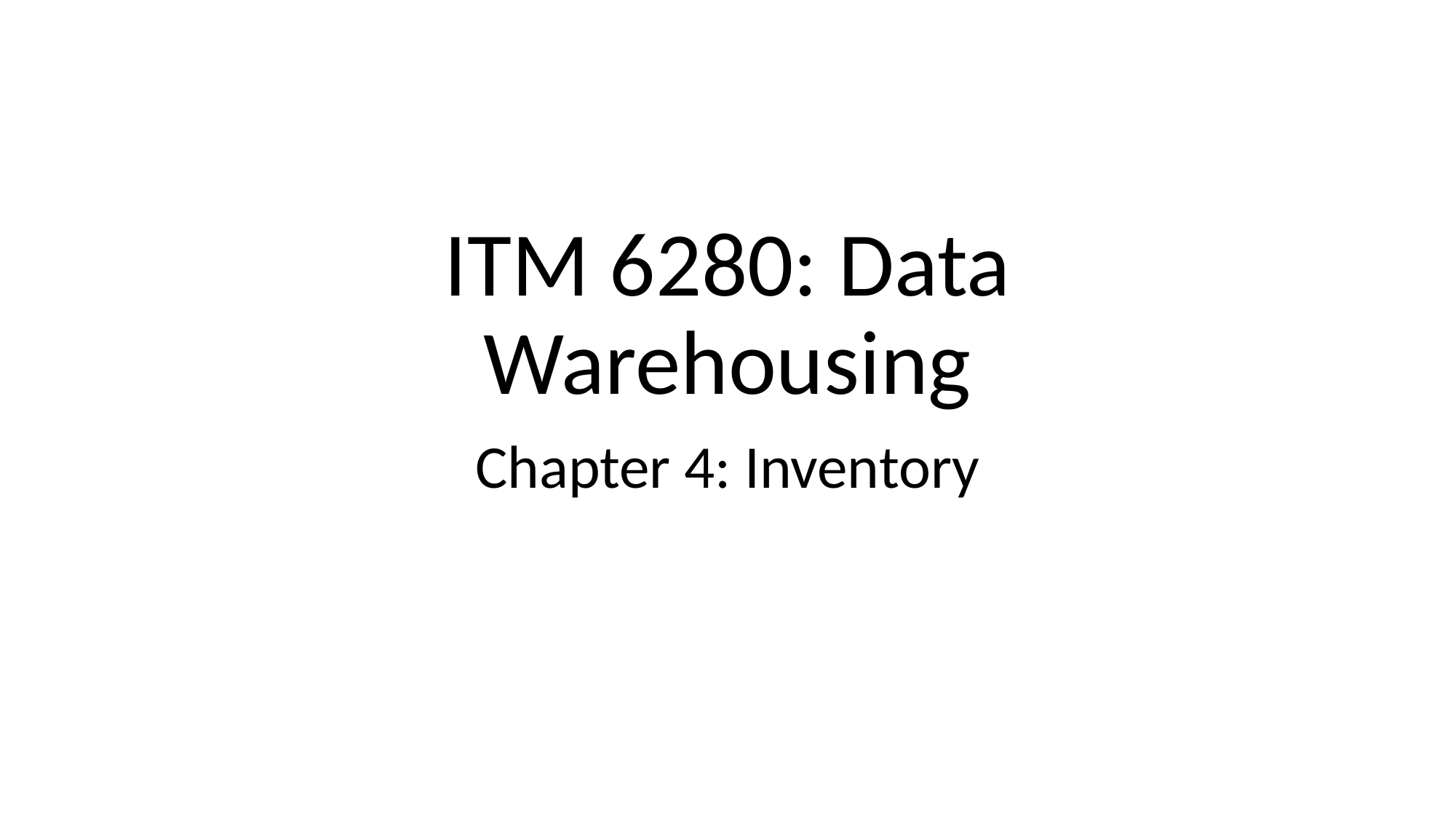

# ITM 6280: Data Warehousing
Chapter 4: Inventory